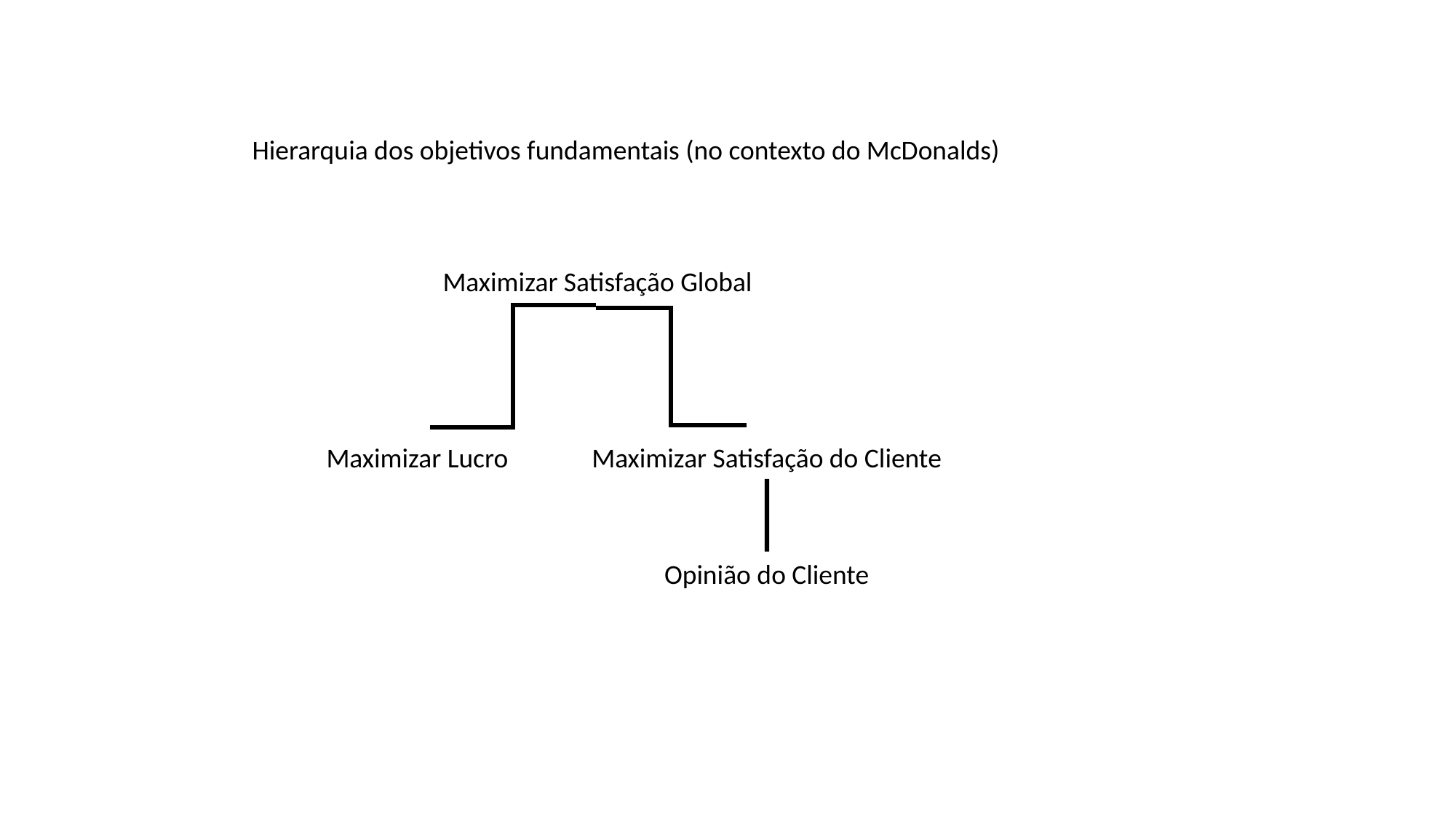

Hierarquia dos objetivos fundamentais (no contexto do McDonalds)
Maximizar Satisfação Global
Maximizar Lucro
Maximizar Satisfação do Cliente
Opinião do Cliente